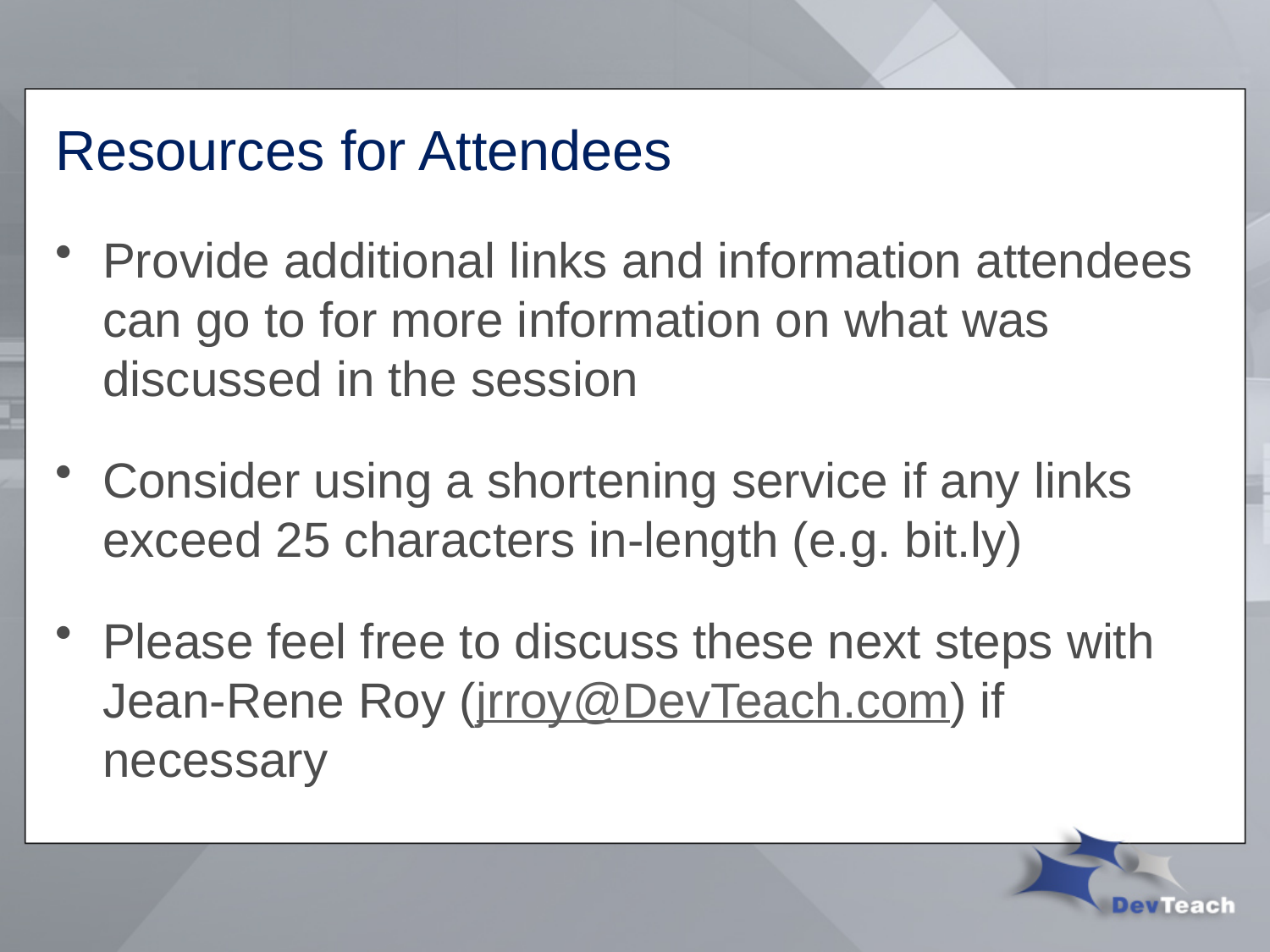

# Resources for Attendees
Provide additional links and information attendees can go to for more information on what was discussed in the session
Consider using a shortening service if any links exceed 25 characters in-length (e.g. bit.ly)
Please feel free to discuss these next steps with Jean-Rene Roy (jrroy@DevTeach.com) if necessary